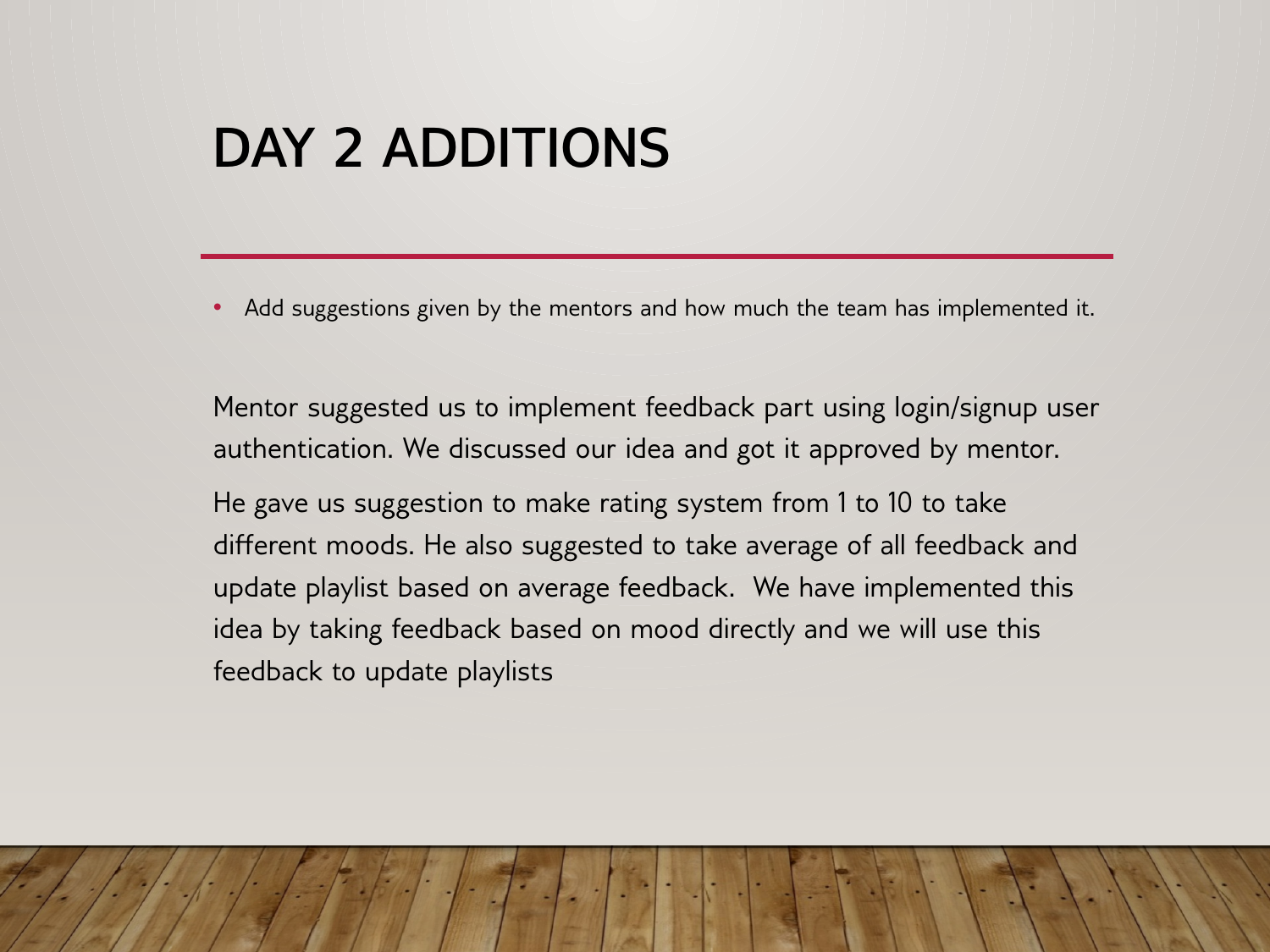

# Day 2 additions
Add suggestions given by the mentors and how much the team has implemented it.

Mentor suggested us to implement feedback part using login/signup user authentication. We discussed our idea and got it approved by mentor.
He gave us suggestion to make rating system from 1 to 10 to take different moods. He also suggested to take average of all feedback and update playlist based on average feedback.  We have implemented this idea by taking feedback based on mood directly and we will use this feedback to update playlists